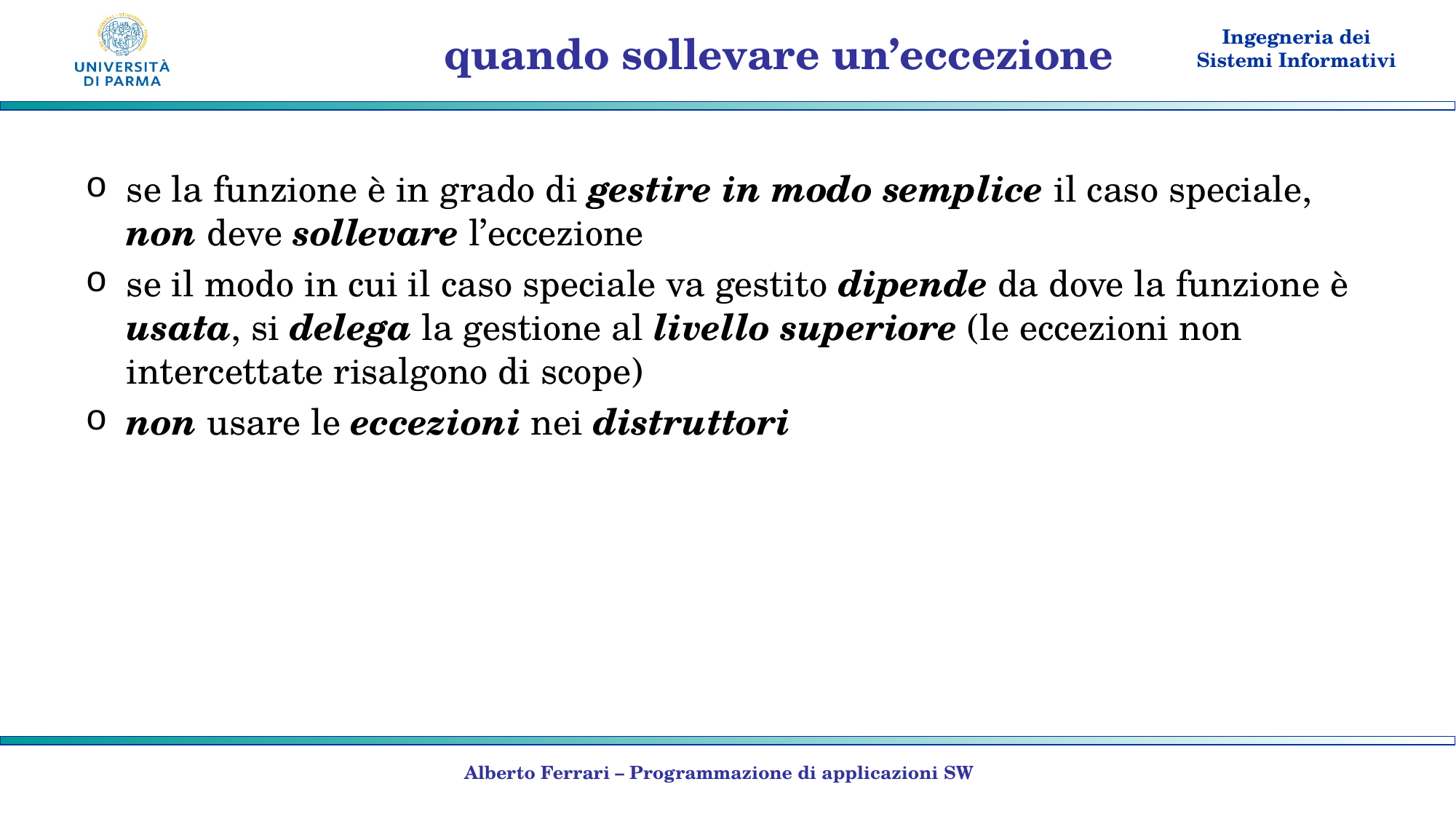

# quando sollevare un’eccezione
se la funzione è in grado di gestire in modo semplice il caso speciale, non deve sollevare l’eccezione
se il modo in cui il caso speciale va gestito dipende da dove la funzione è usata, si delega la gestione al livello superiore (le eccezioni non intercettate risalgono di scope)
non usare le eccezioni nei distruttori

Alberto Ferrari – Programmazione di applicazioni SW